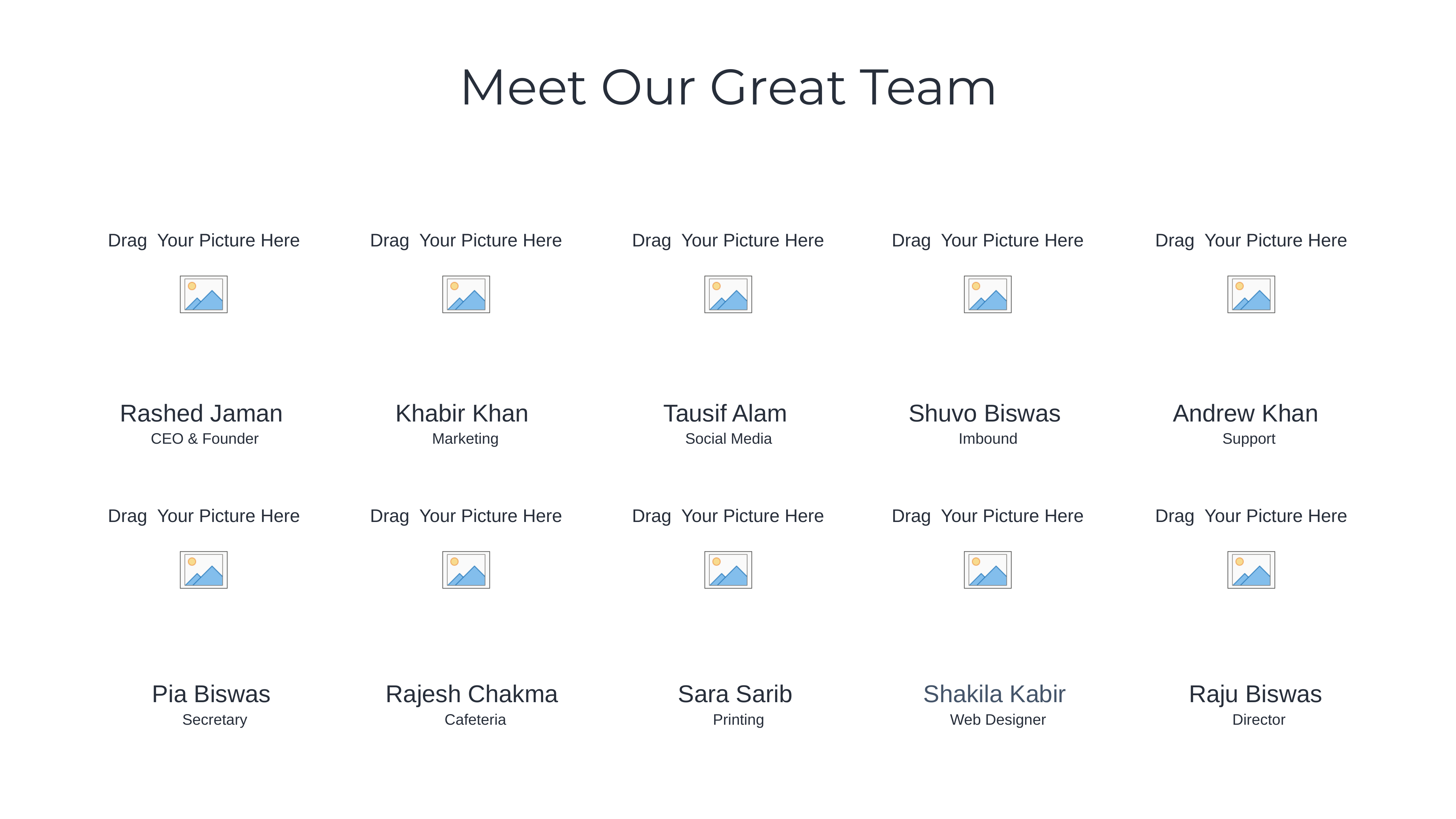

Meet Our Great Team

Rashed Jaman
Khabir Khan
Tausif Alam
Shuvo Biswas
Andrew Khan
CEO & Founder
Marketing
Social Media
Imbound
Support

Pia Biswas
Rajesh Chakma
Sara Sarib
Shakila Kabir
Raju Biswas
Secretary
Cafeteria
Printing
Web Designer
Director